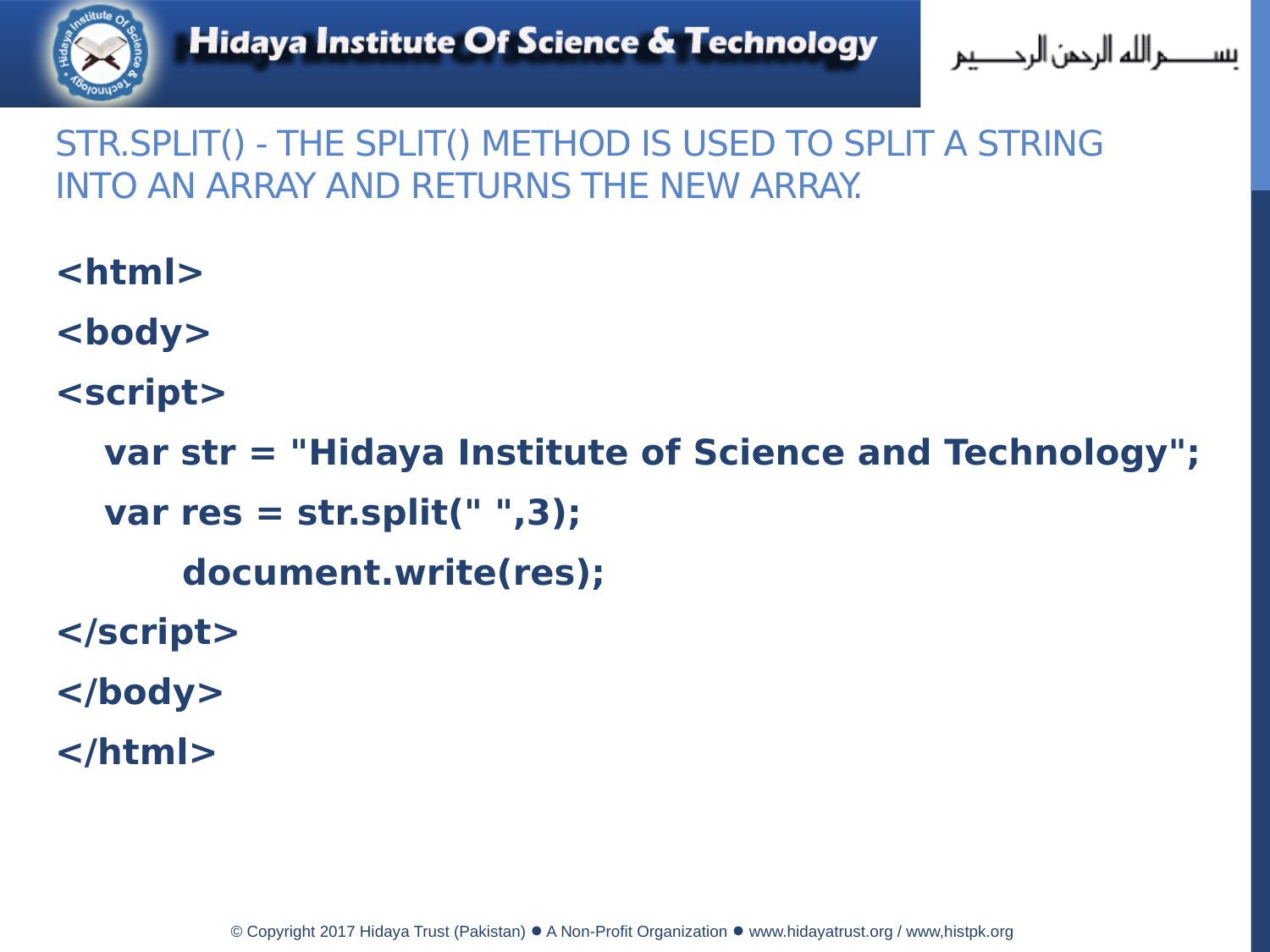

# str.split() - The split() method is used to split a string into an array and returns the new array.
<html>
<body>
<script>
    var str = "Hidaya Institute of Science and Technology";
    var res = str.split(" ",3);
	document.write(res);
</script>
</body>
</html>